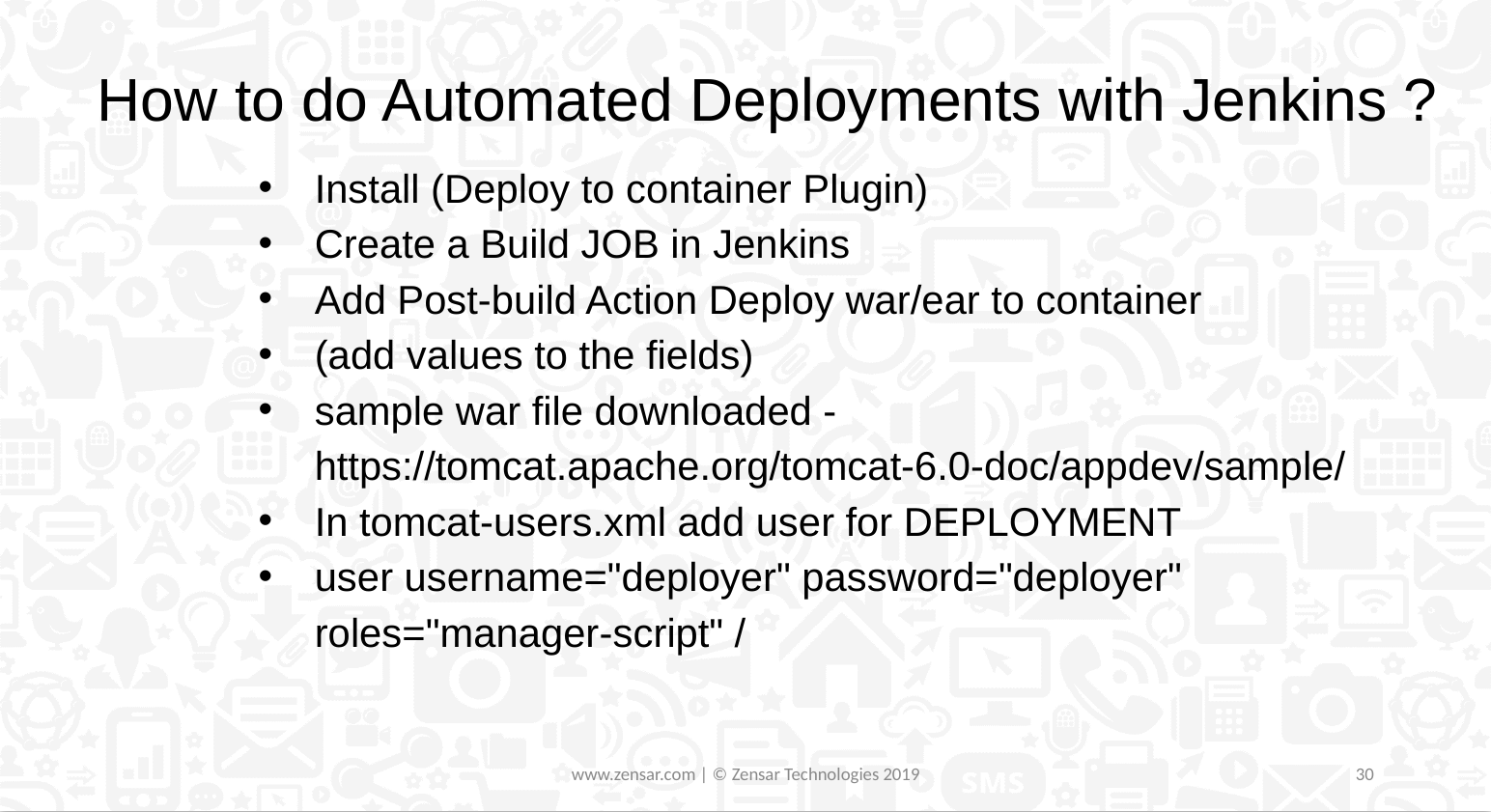

How to do Automated Deployments with Jenkins ?
Install (Deploy to container Plugin)
Create a Build JOB in Jenkins
Add Post-build Action Deploy war/ear to container
(add values to the fields)
sample war file downloaded - https://tomcat.apache.org/tomcat-6.0-doc/appdev/sample/
In tomcat-users.xml add user for DEPLOYMENT
user username="deployer" password="deployer" roles="manager-script" /

www.zensar.com | © Zensar Technologies 2019
30